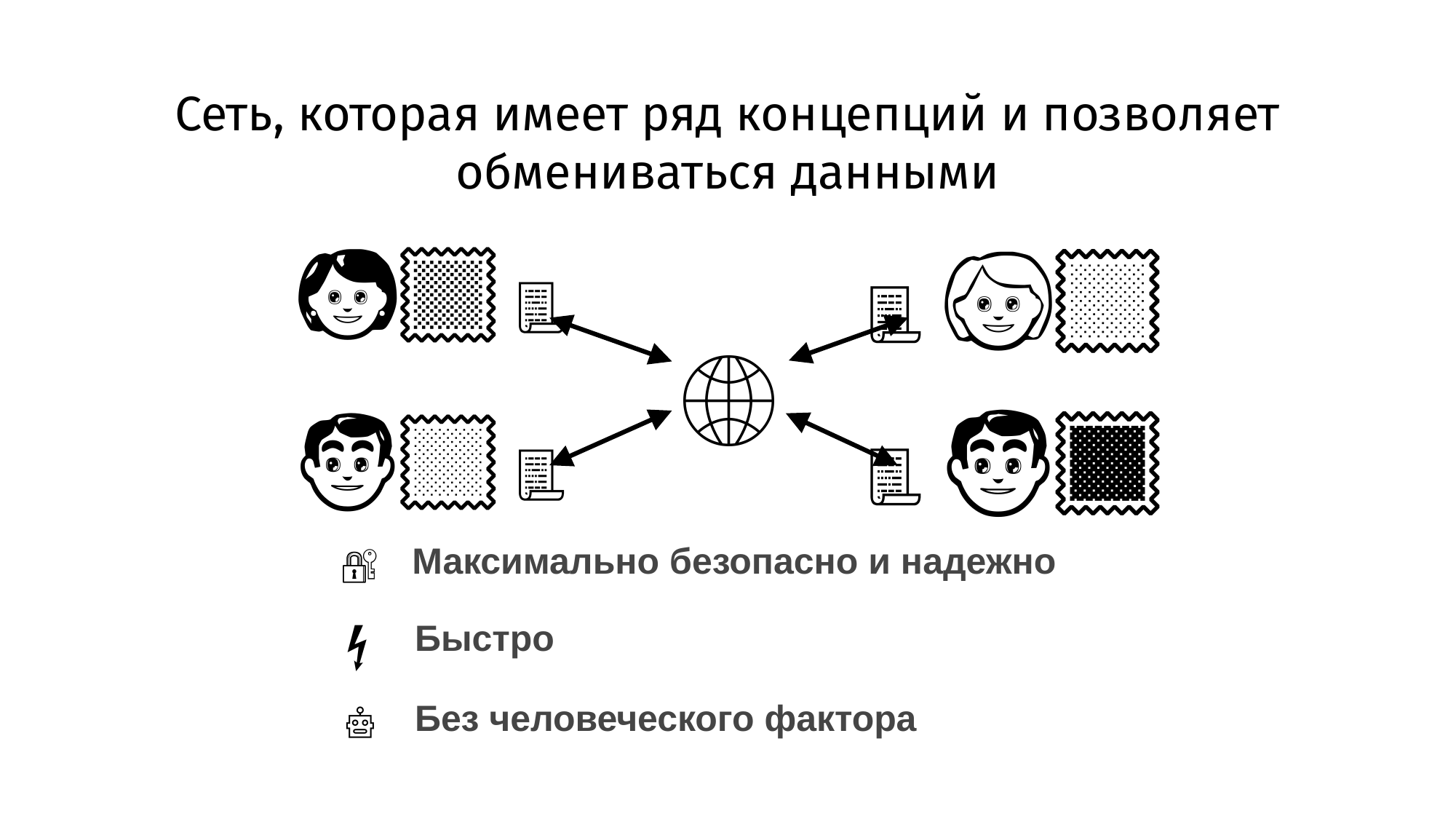

Сеть, которая имеет ряд концепций и позволяет обмениваться данными
👩🏼 📃
📃 👱🏻
🌐
📃 👨🏾
👨🏻 📃
Максимально безопасно и надежно
🔐
⚡️
Быстро
Без человеческого фактора
🤖